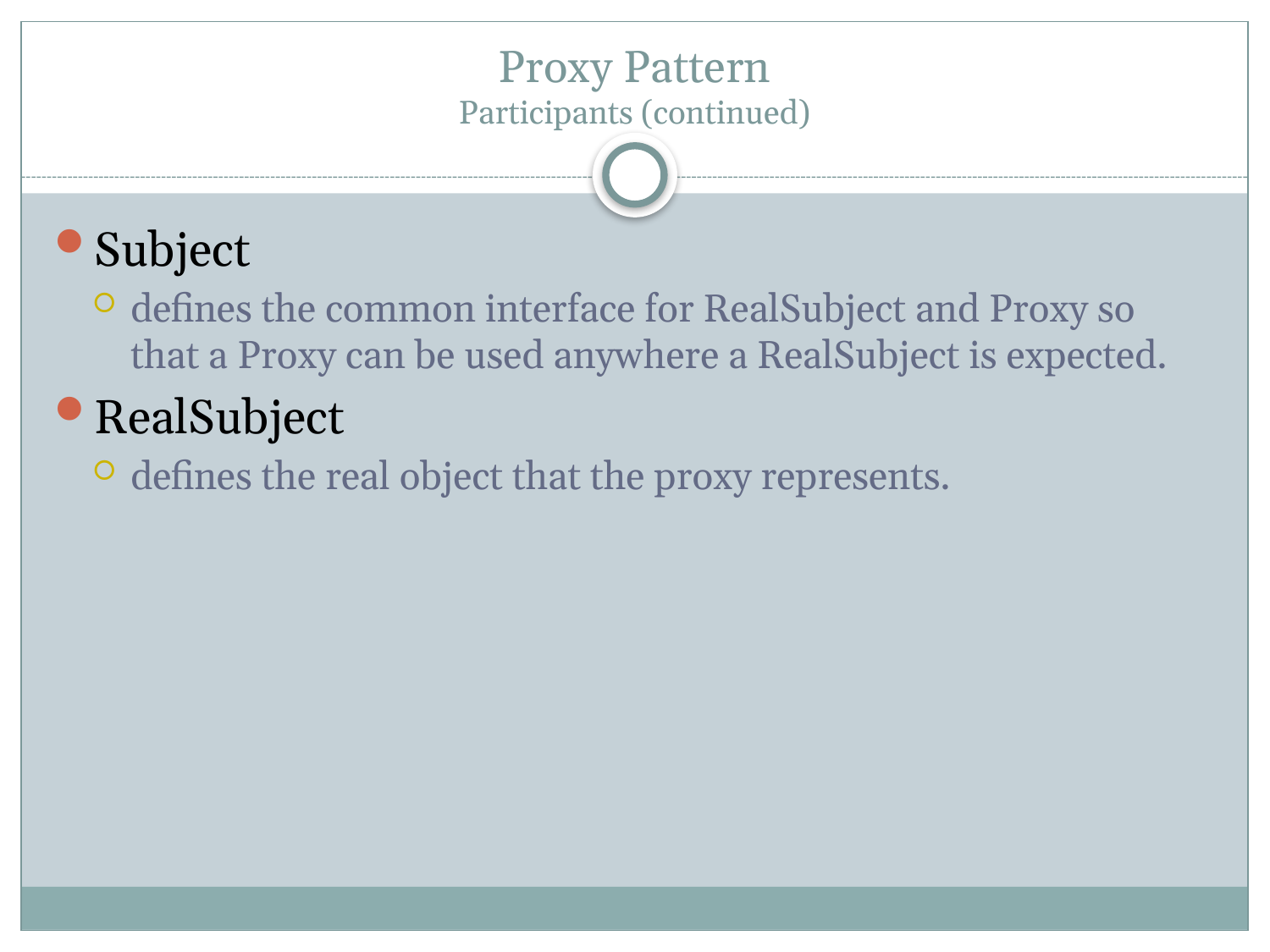

# Proxy Pattern Participants (continued)
Subject
defines the common interface for RealSubject and Proxy so that a Proxy can be used anywhere a RealSubject is expected.
RealSubject
defines the real object that the proxy represents.